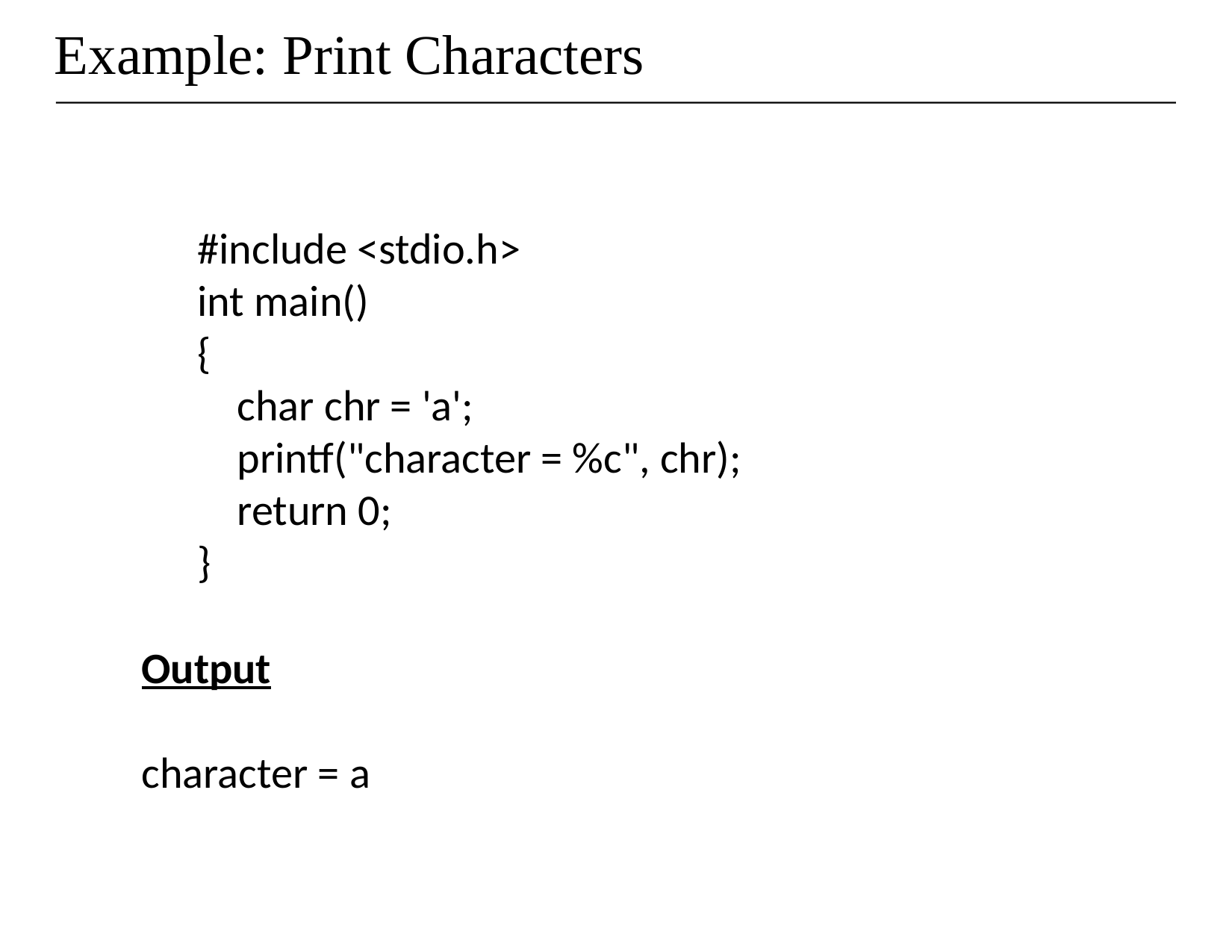

# Example: Print Characters
#include <stdio.h>
int main()
{
    char chr = 'a';
    printf("character = %c", chr);
    return 0;
}
Output

character = a